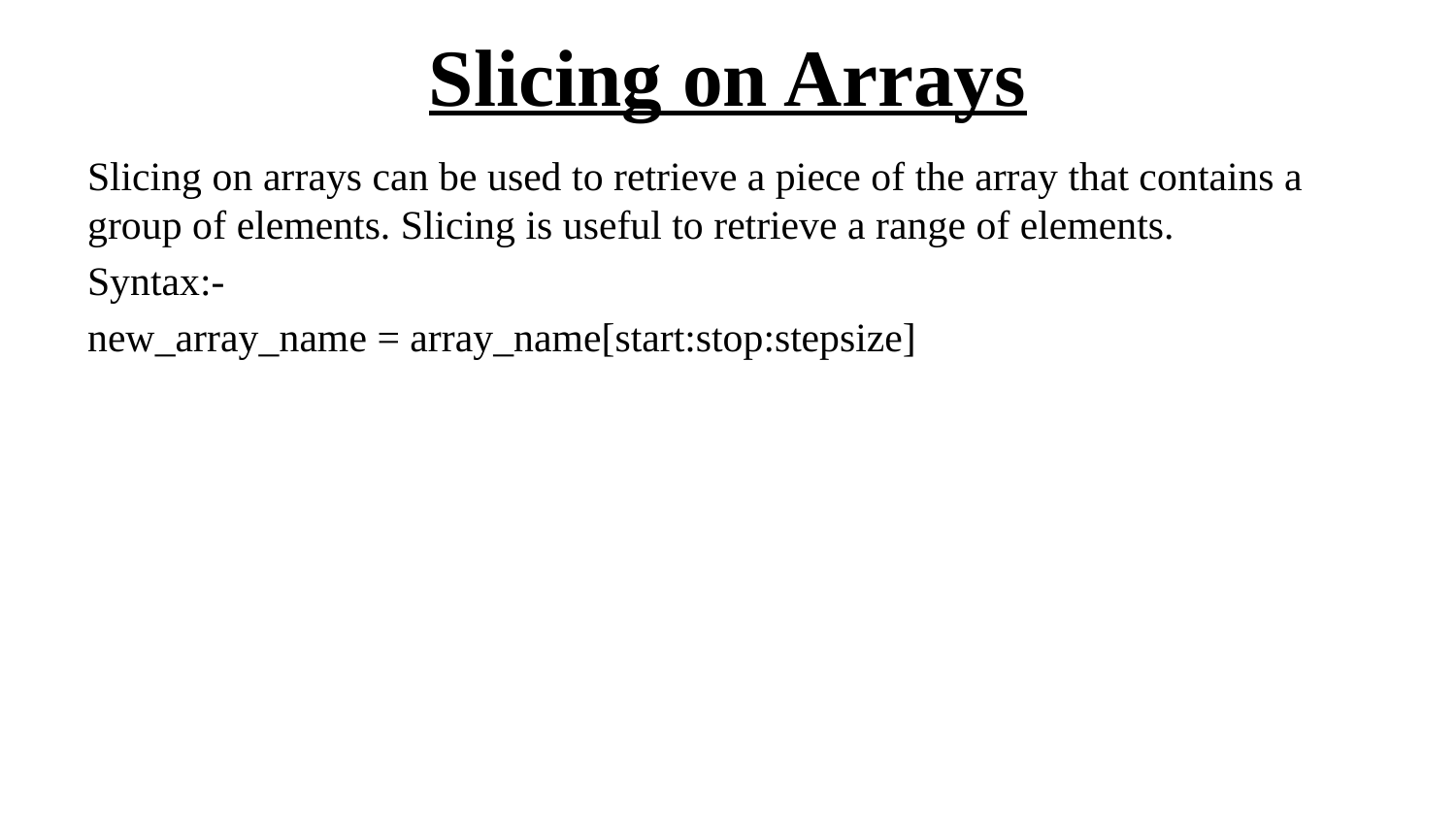

# Slicing on Arrays
Slicing on arrays can be used to retrieve a piece of the array that contains a group of elements. Slicing is useful to retrieve a range of elements.
Syntax:-
new_array_name = array_name[start:stop:stepsize]